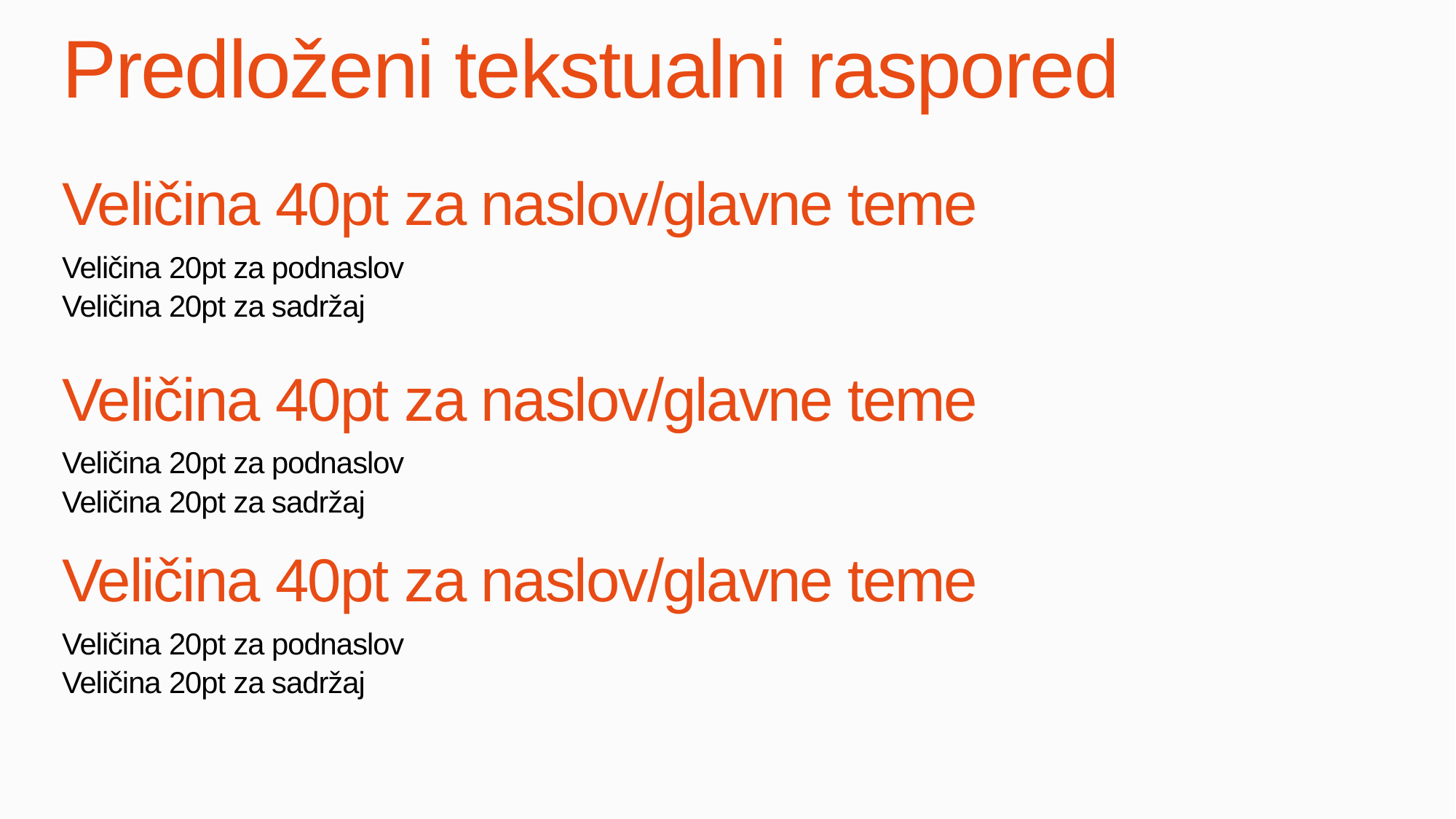

# Predloženi tekstualni raspored
Veličina 40pt za naslov/glavne teme
Veličina 20pt za podnaslov
Veličina 20pt za sadržaj

Veličina 40pt za naslov/glavne teme
Veličina 20pt za podnaslov
Veličina 20pt za sadržaj

Veličina 40pt za naslov/glavne teme
Veličina 20pt za podnaslov
Veličina 20pt za sadržaj